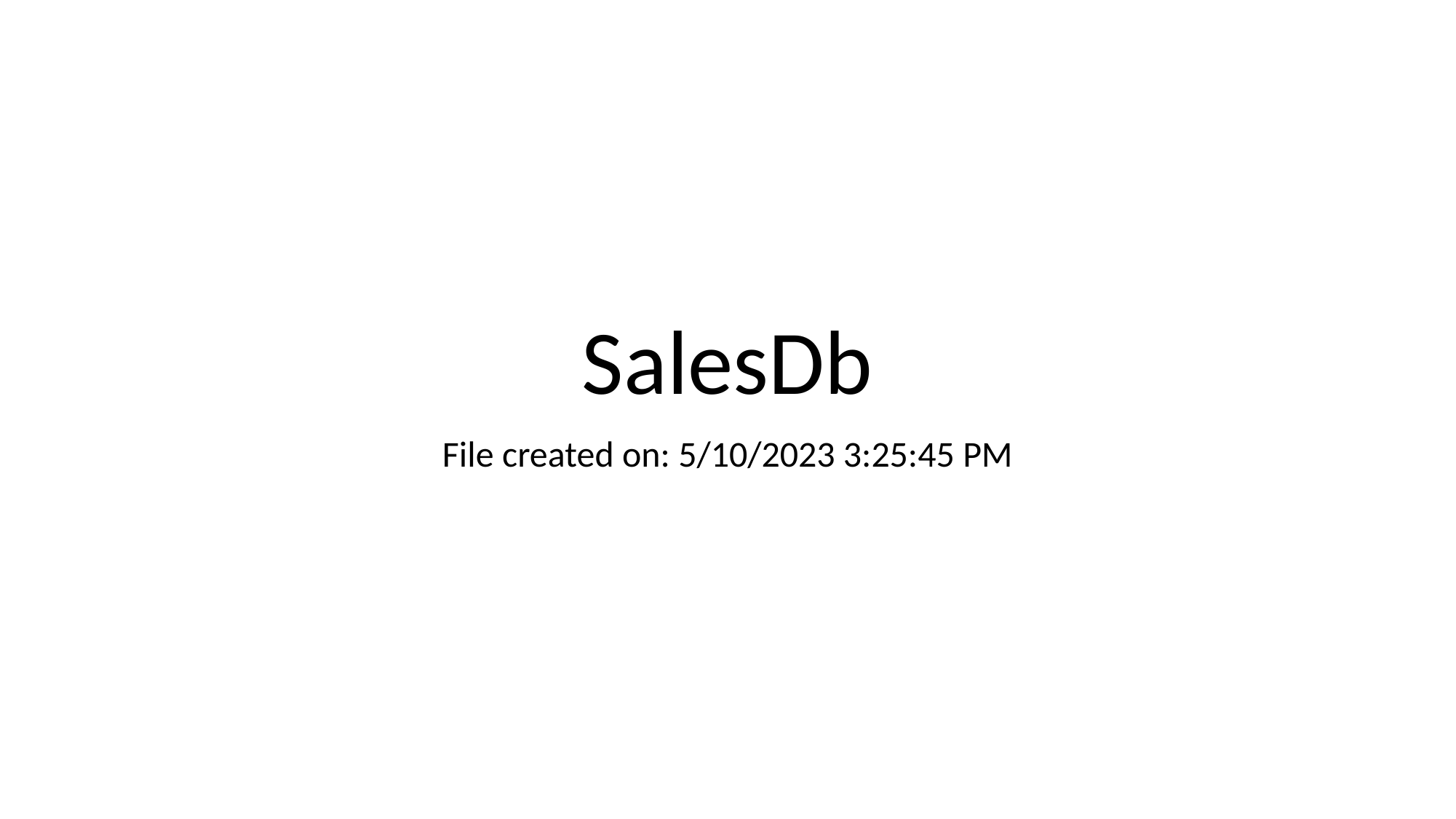

# SalesDb
File created on: 5/10/2023 3:25:45 PM